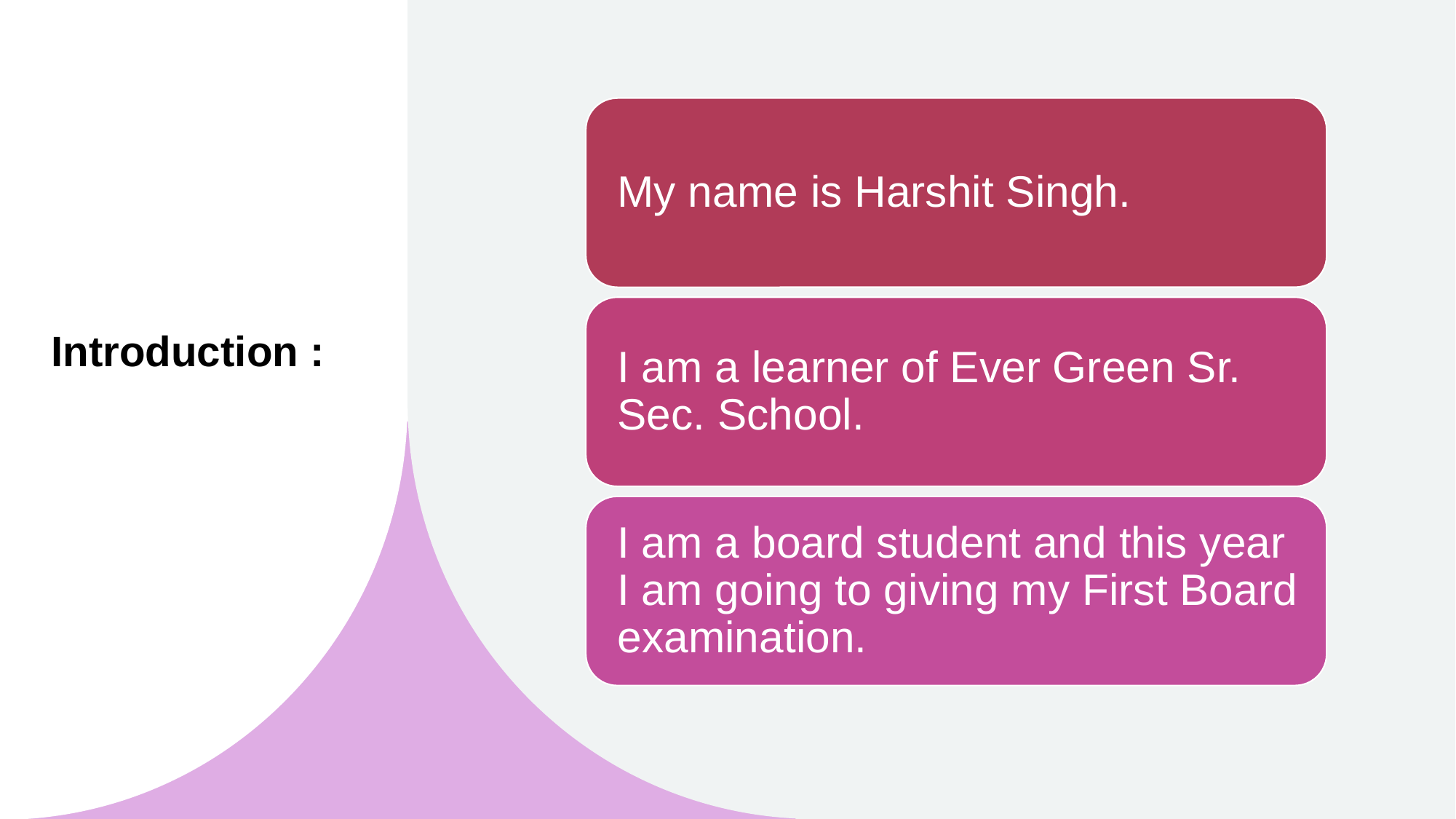

My name is Harshit Singh.
I am a learner of Ever Green Sr. Sec. School.
I am a board student and this year I am going to giving my First Board examination.
# Introduction :